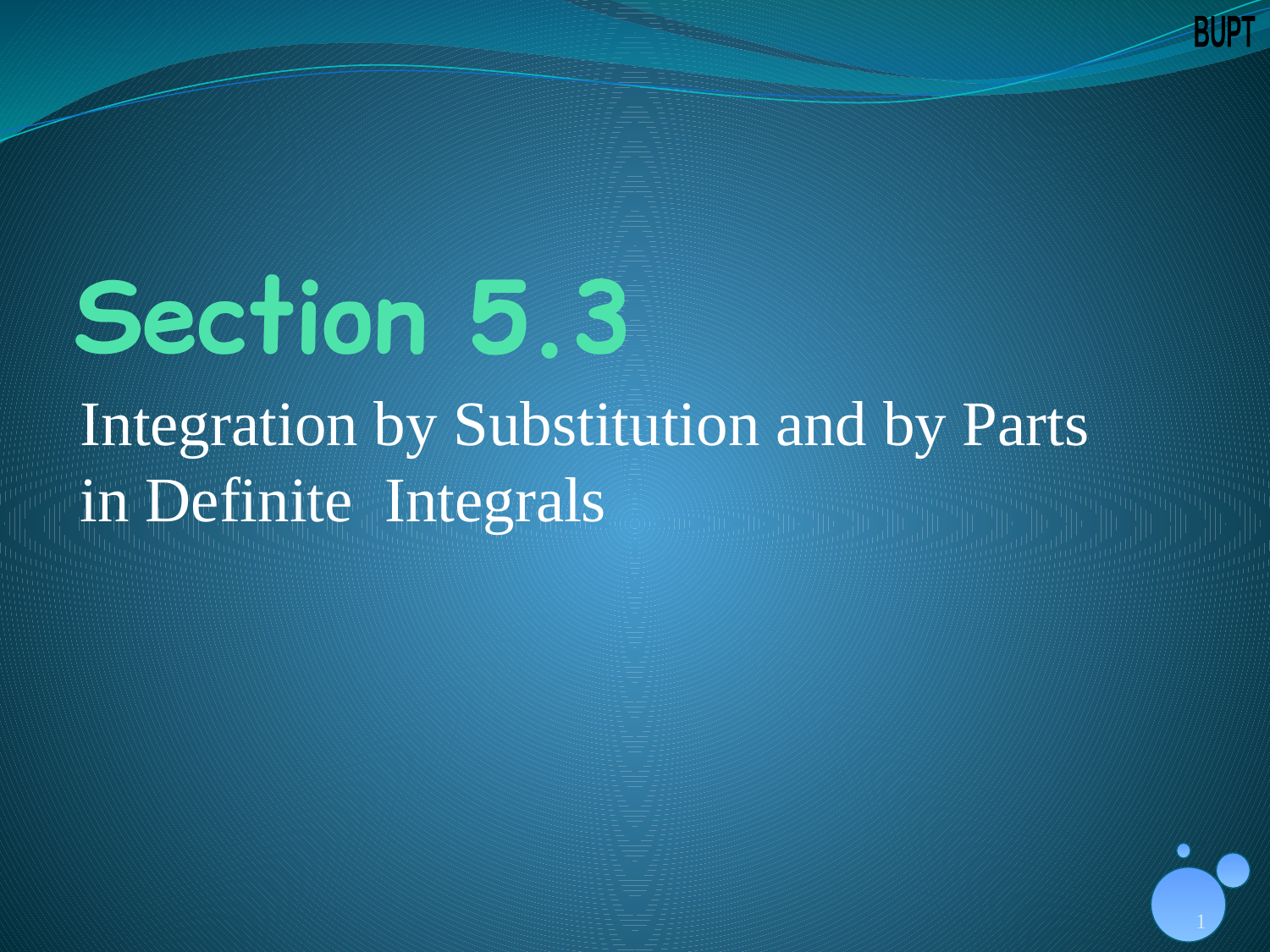

# Section 5.3
Integration by Substitution and by Parts in Definite  Integrals
1